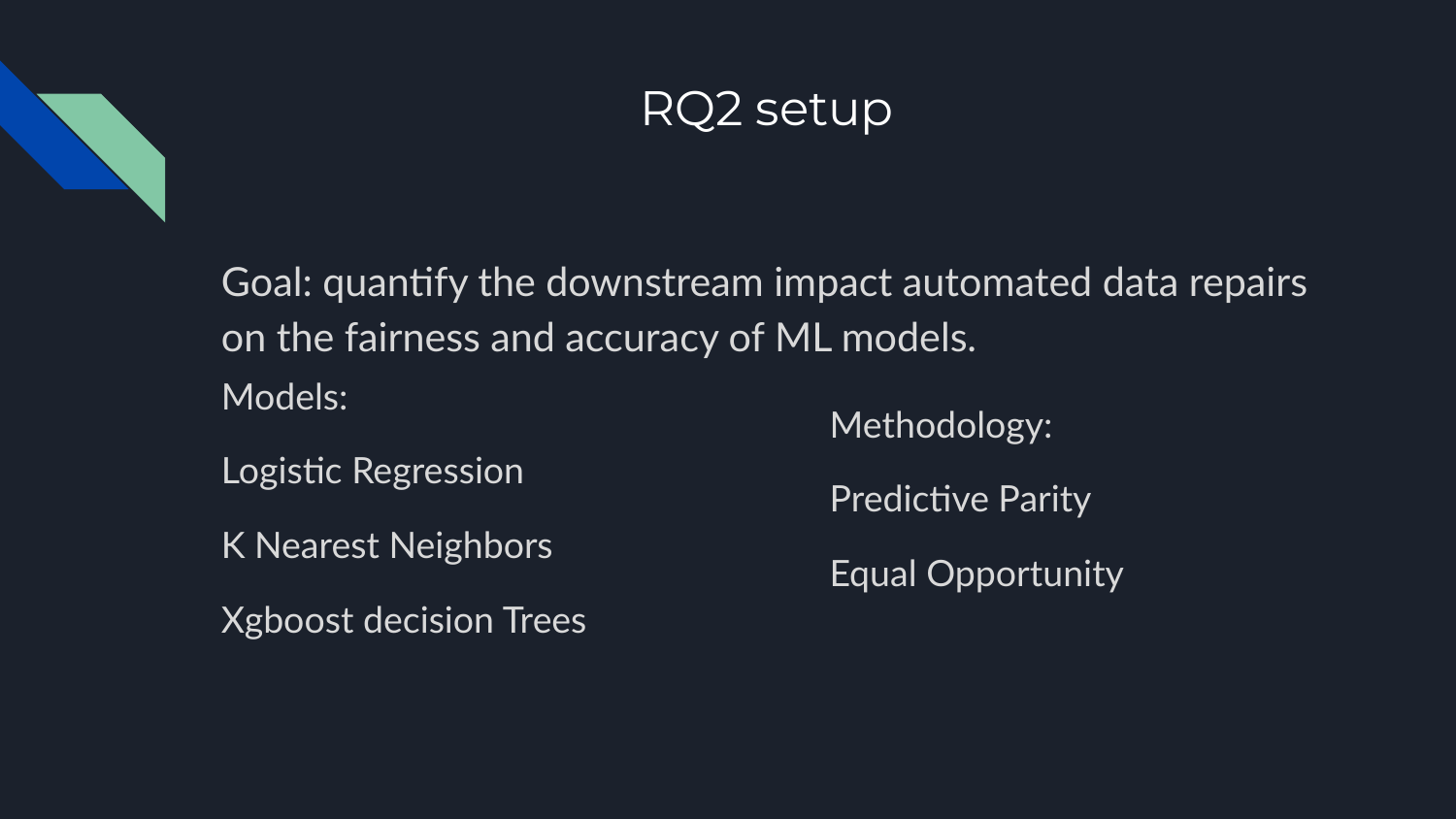

# RQ2 setup
Goal: quantify the downstream impact automated data repairs on the fairness and accuracy of ML models.

Models:
Logistic Regression
K Nearest Neighbors
Xgboost decision Trees
Methodology:
Predictive Parity
Equal Opportunity